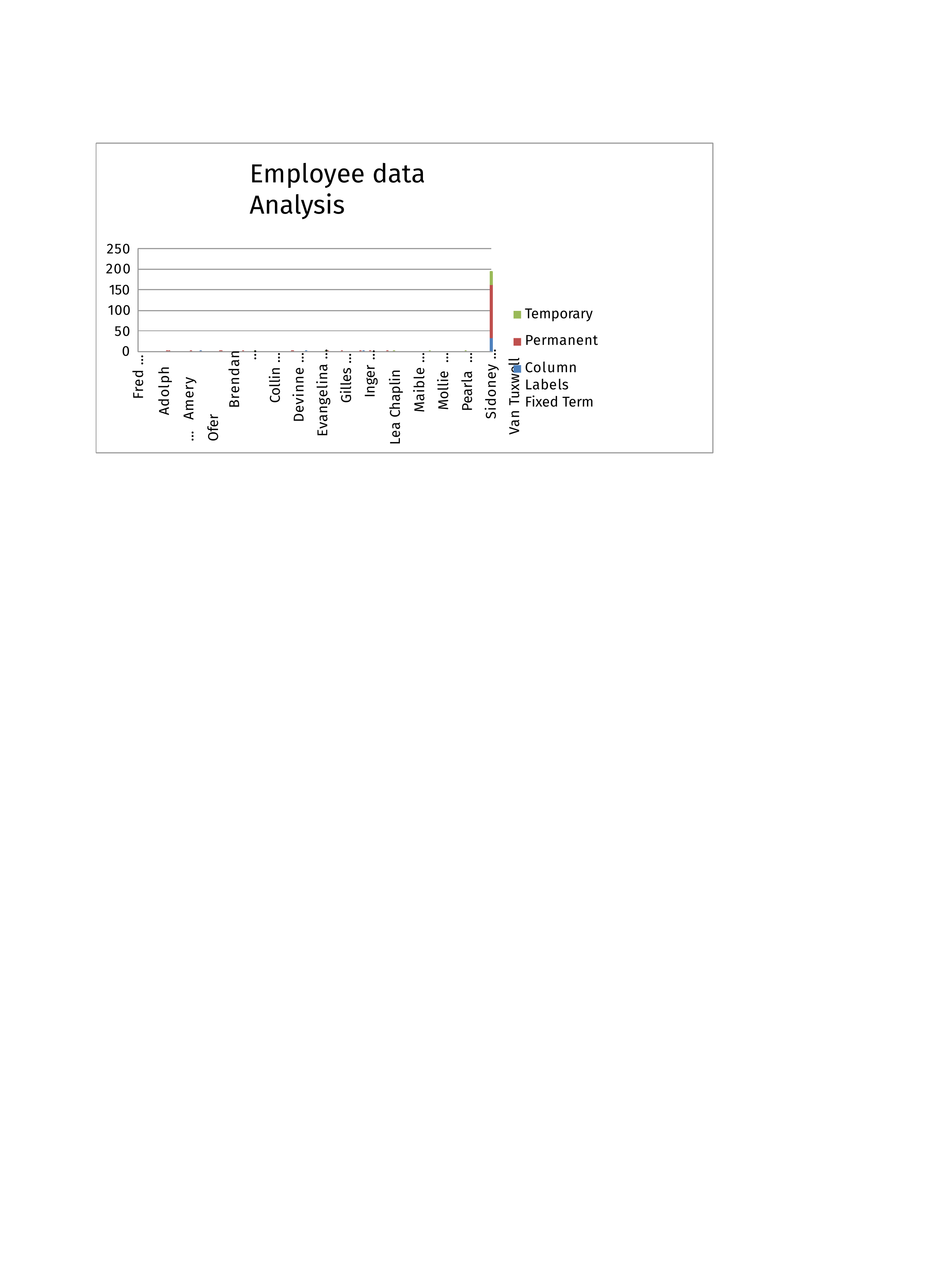

Employee data Analysis
250
200
150
100
50
0
Temporary Permanent
Column Labels Fixed Term

Fred …
Adolph … Amery Ofer
Brendan …
Collin … Devinne … Evangelina …
Gilles … Inger …
Lea Chaplin
Maible … Mollie  … Pearla  … Sidoney …
Van Tuxwell